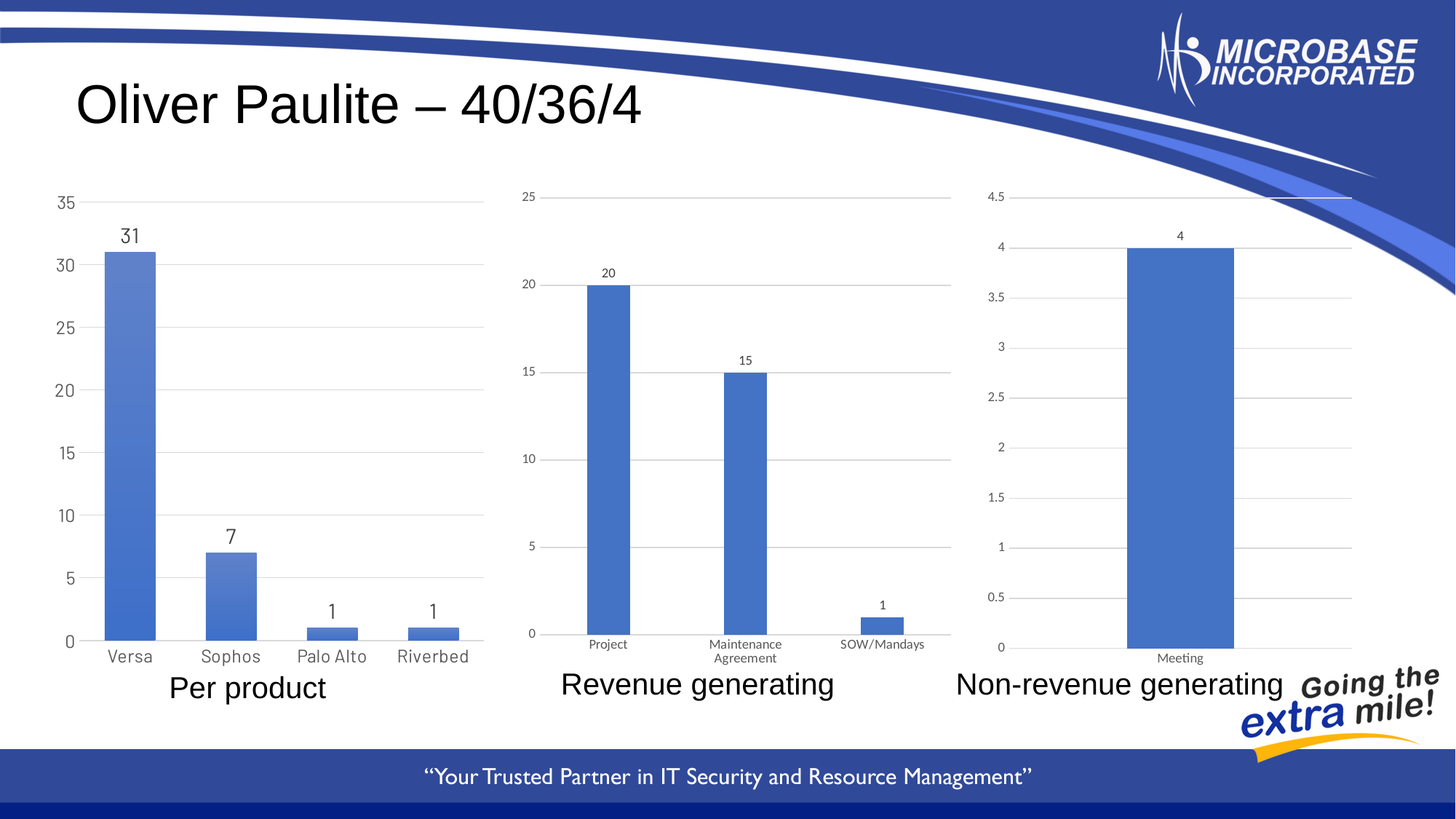

Oliver Paulite – 40/36/4

### Chart

| Category | Total |
|---|---|
| Versa | 31.0 |
| Sophos | 7.0 |
| Palo Alto | 1.0 |
| Riverbed | 1.0 |

### Chart

| Category | Total |
|---|---|
| Project | 20.0 |
| Maintenance Agreement | 15.0 |
| SOW/Mandays | 1.0 |

### Chart

| Category | Total |
|---|---|
| Meeting | 4.0 |
Revenue generating
Non-revenue generating
Per product